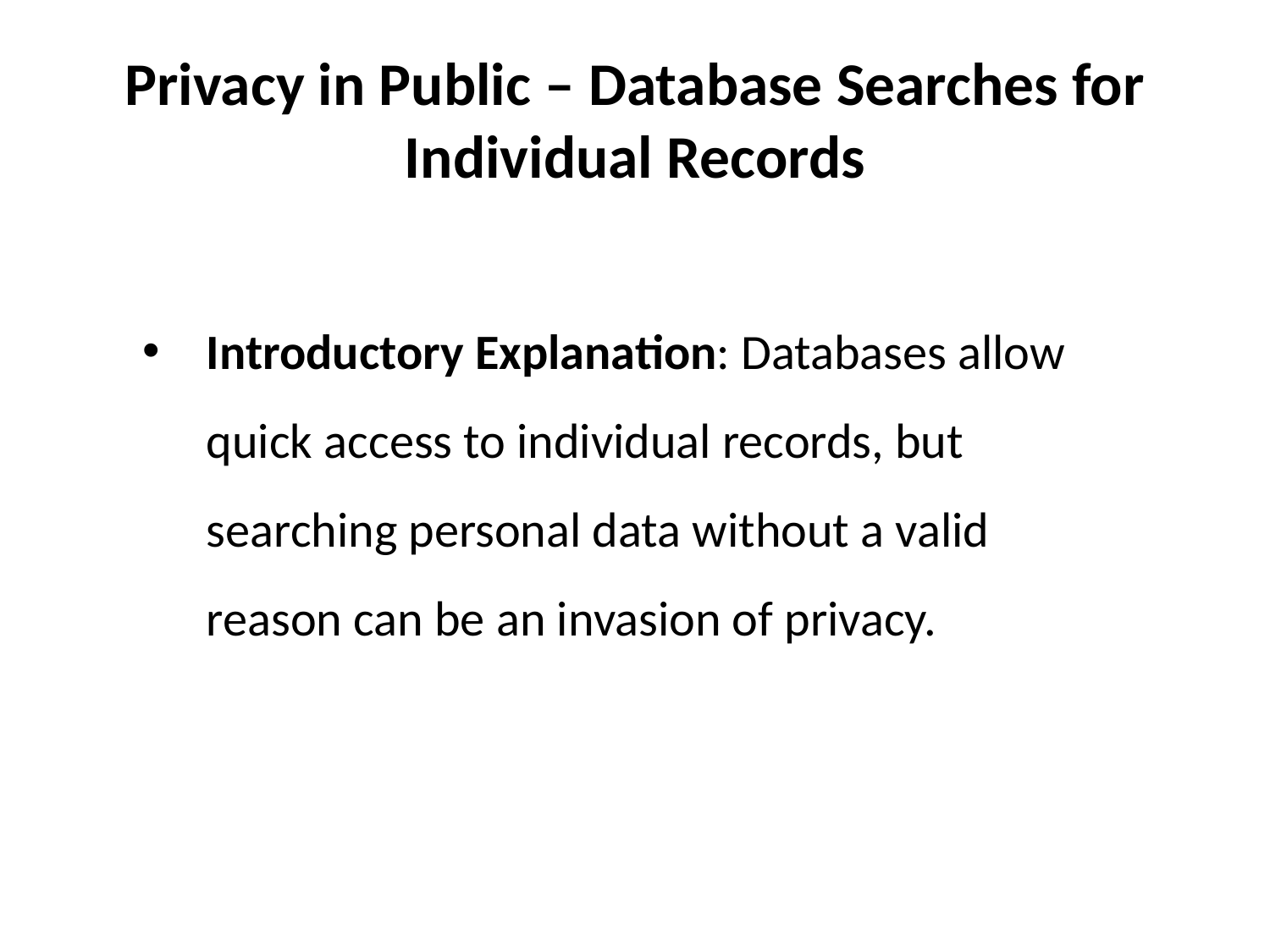

# Privacy in Public – Database Searches for Individual Records
Introductory Explanation: Databases allow quick access to individual records, but searching personal data without a valid reason can be an invasion of privacy.